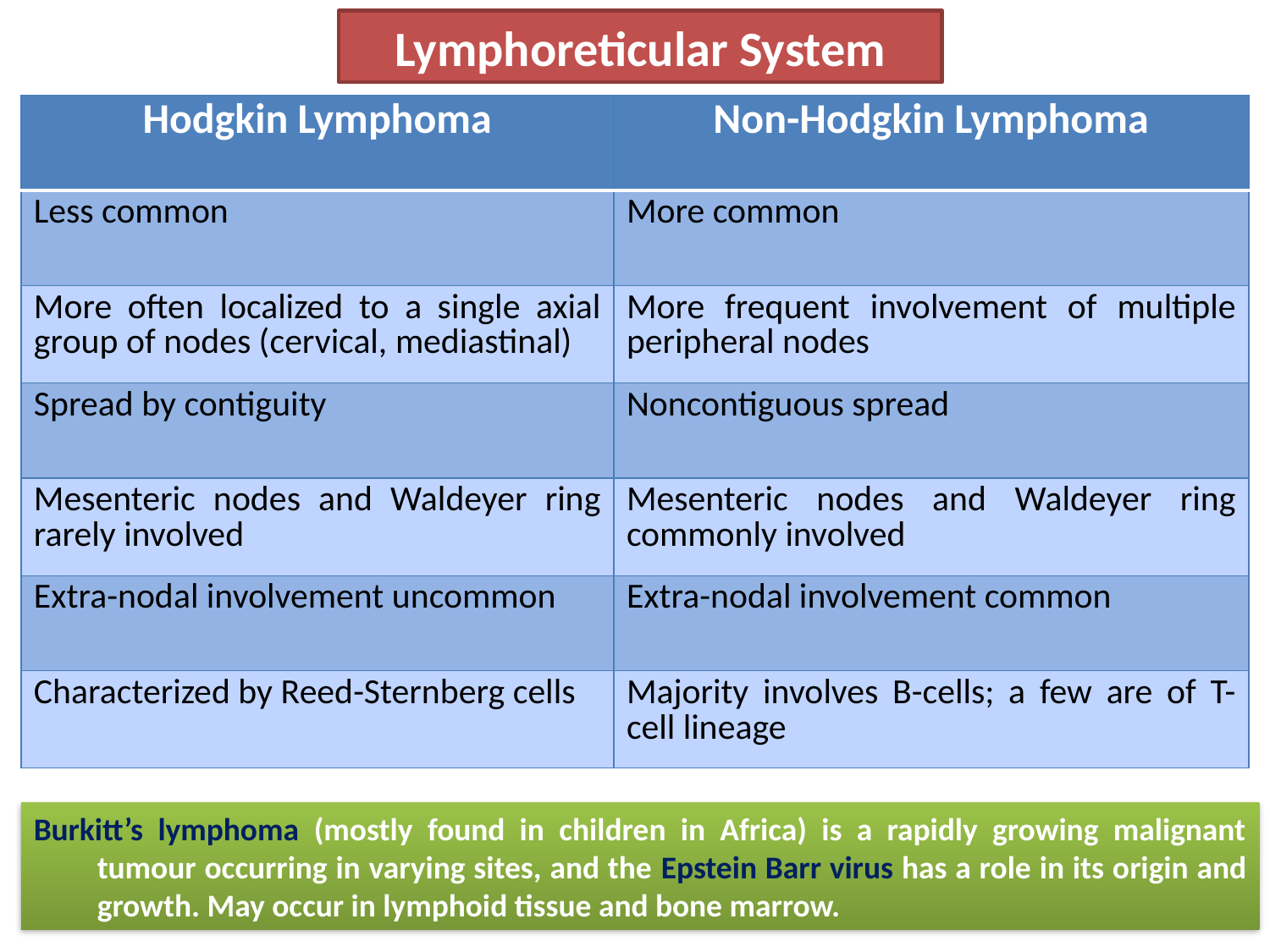

Lymphoreticular System
| Hodgkin Lymphoma | Non-Hodgkin Lymphoma |
| --- | --- |
| Less common | More common |
| More often localized to a single axial group of nodes (cervical, mediastinal) | More frequent involvement of multiple peripheral nodes |
| Spread by contiguity | Noncontiguous spread |
| Mesenteric nodes and Waldeyer ring rarely involved | Mesenteric nodes and Waldeyer ring commonly involved |
| Extra-nodal involvement uncommon | Extra-nodal involvement common |
| Characterized by Reed-Sternberg cells | Majority involves B-cells; a few are of T-cell lineage |
Burkitt’s lymphoma (mostly found in children in Africa) is a rapidly growing malignant tumour occurring in varying sites, and the Epstein Barr virus has a role in its origin and growth. May occur in lymphoid tissue and bone marrow.